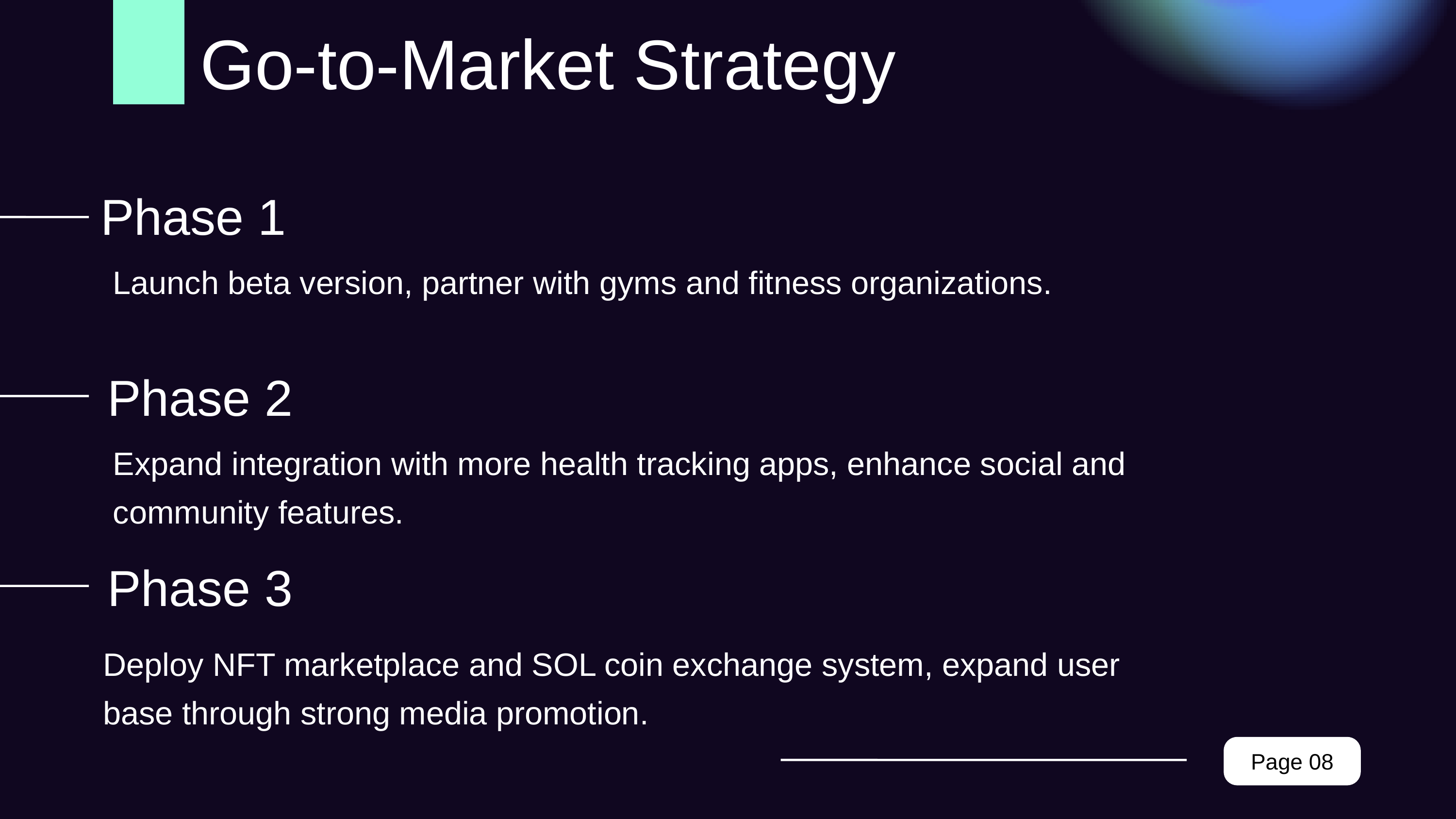

Go-to-Market Strategy
Phase 1

Launch beta version, partner with gyms and fitness organizations.
Phase 2

Expand integration with more health tracking apps, enhance social and community features.
Phase 3

Deploy NFT marketplace and SOL coin exchange system, expand user base through strong media promotion.

Page 08